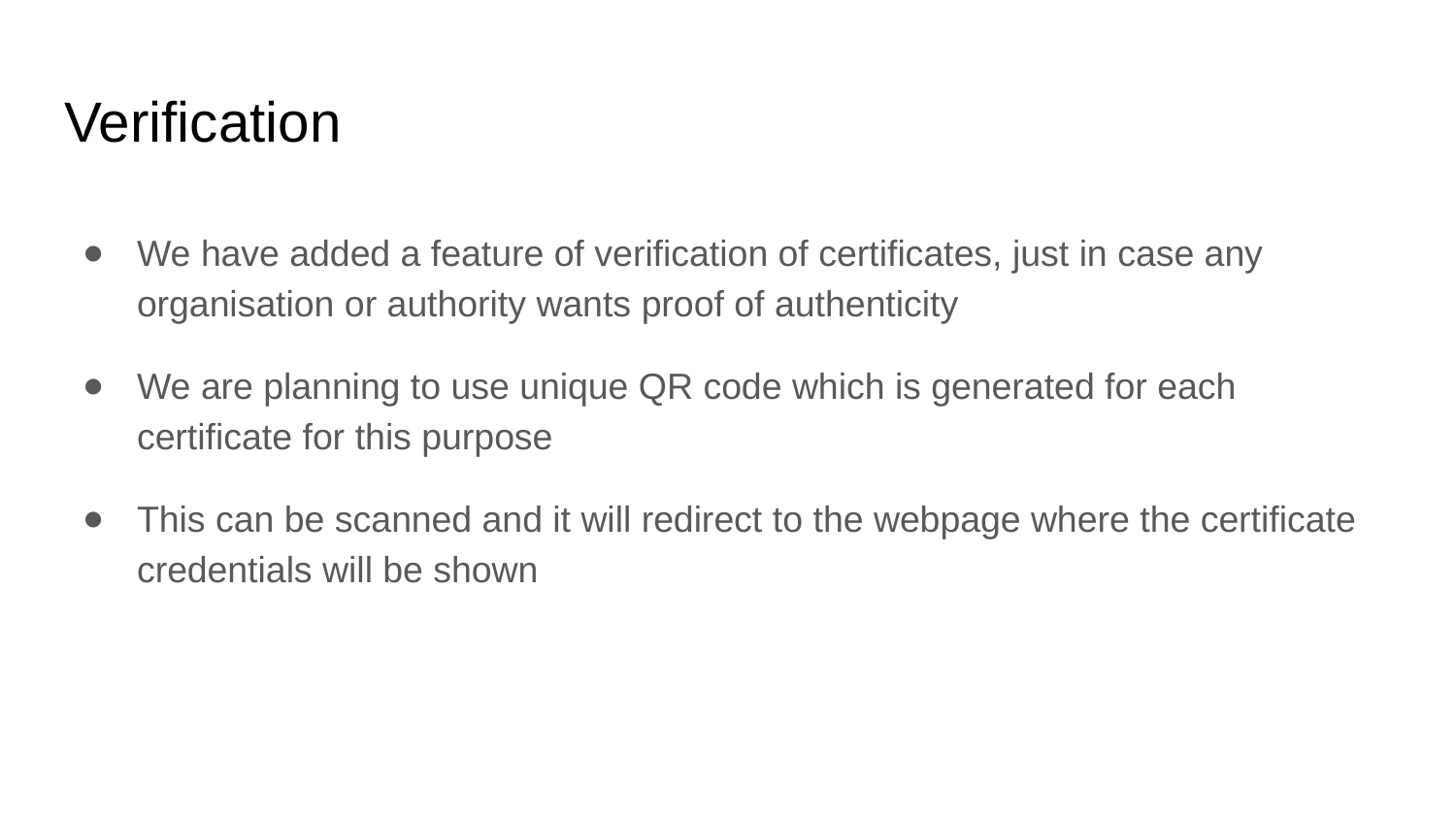

# Verification
We have added a feature of verification of certificates, just in case any organisation or authority wants proof of authenticity
We are planning to use unique QR code which is generated for each certificate for this purpose
This can be scanned and it will redirect to the webpage where the certificate credentials will be shown